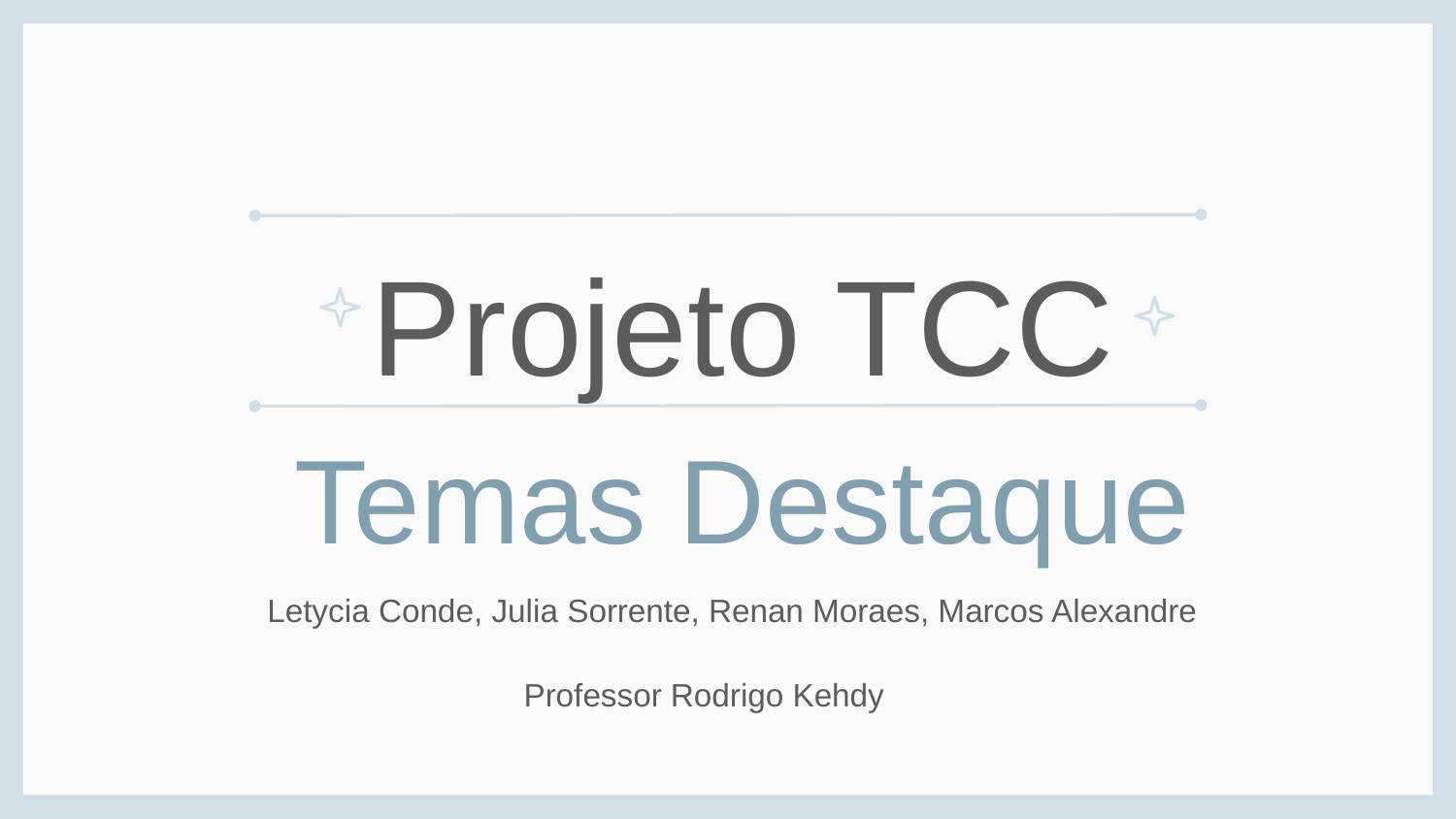

# Projeto TCC Temas Destaque

Letycia Conde, Julia Sorrente, Renan Moraes, Marcos Alexandre
Professor Rodrigo Kehdy